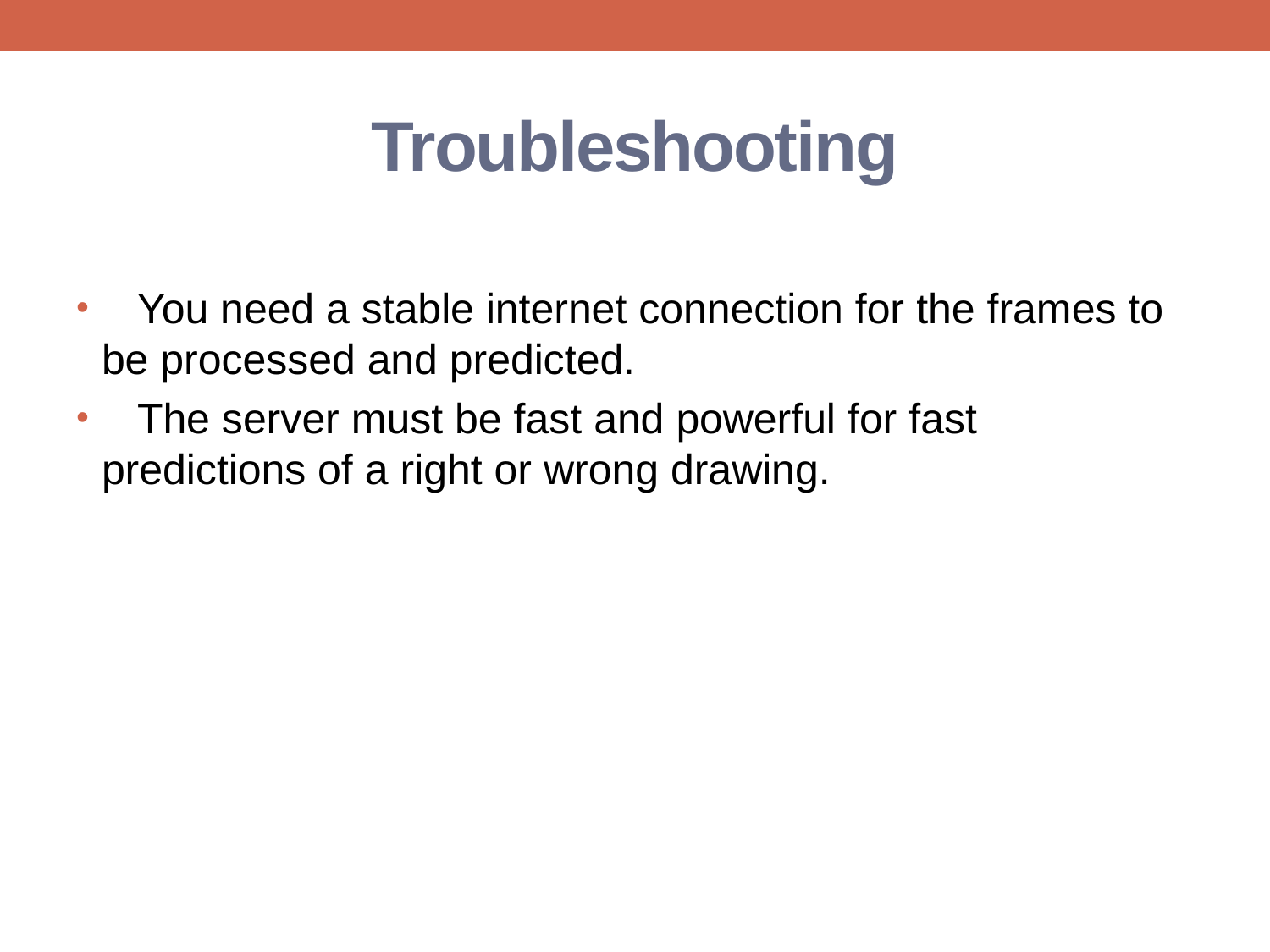

# Troubleshooting
   You need a stable internet connection for the frames to be processed and predicted.
   The server must be fast and powerful for fast predictions of a right or wrong drawing.